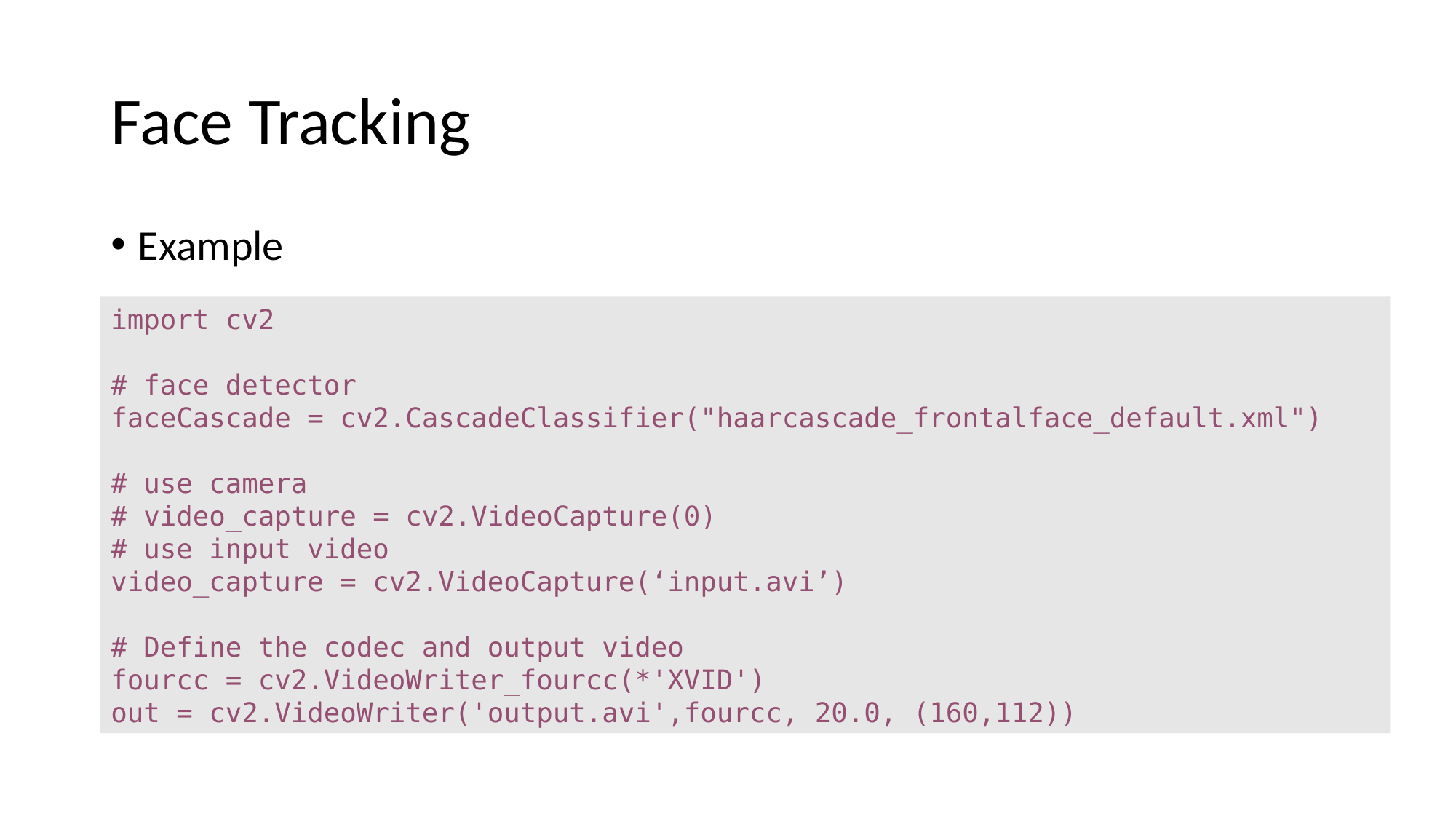

# Face Tracking
Example

import cv2

# face detector
faceCascade = cv2.CascadeClassifier("haarcascade_frontalface_default.xml")

# use camera
# video_capture = cv2.VideoCapture(0)
# use input video
video_capture = cv2.VideoCapture(‘input.avi’)

# Define the codec and output video
fourcc = cv2.VideoWriter_fourcc(*'XVID')
out = cv2.VideoWriter('output.avi',fourcc, 20.0, (160,112))